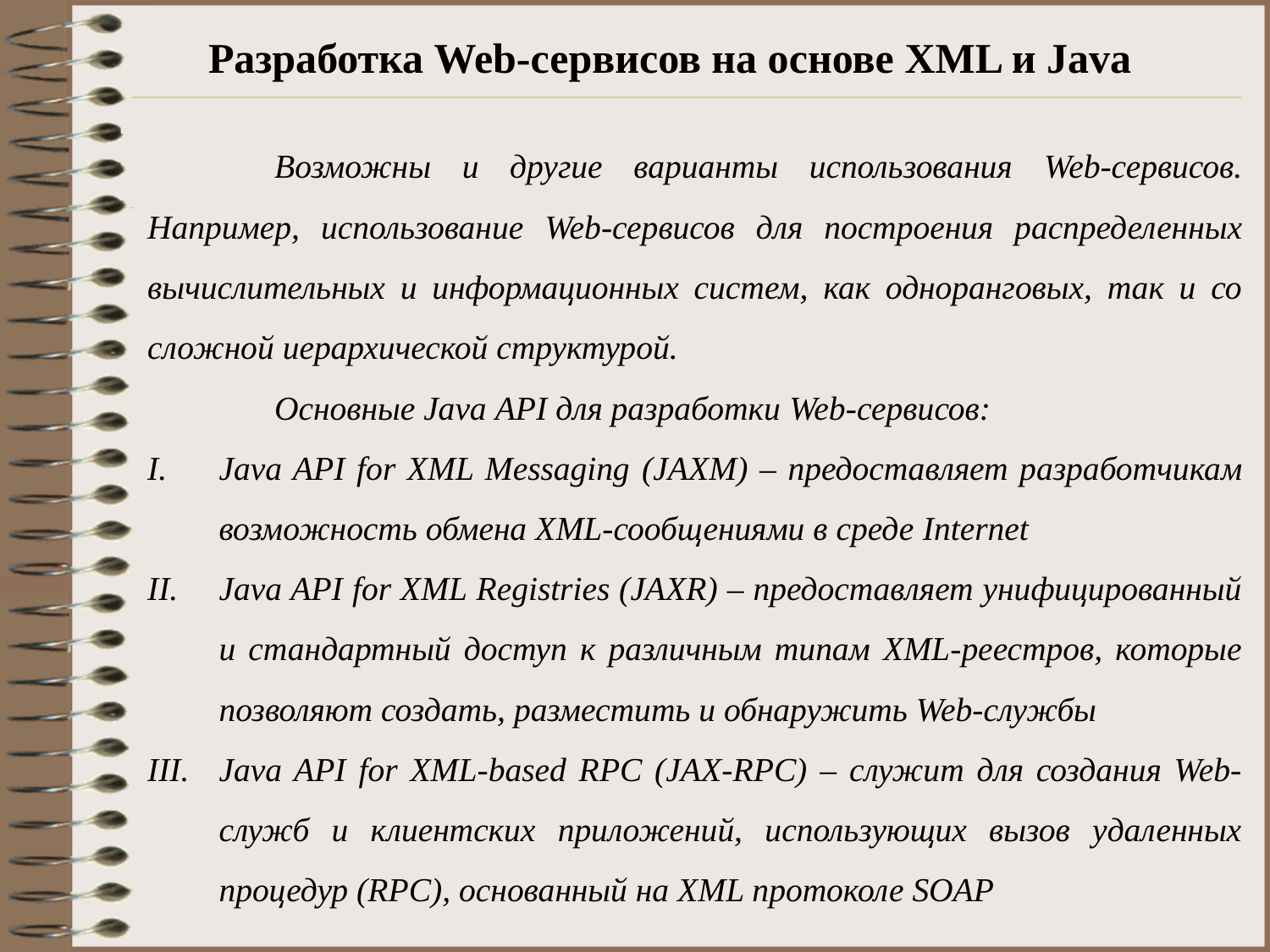

# Разработка Web-сервисов на основе XML и Java
	Возможны и другие варианты использования Web-сервисов. Например, использование Web-сервисов для построения распределенных вычислительных и информационных систем, как одноранговых, так и со сложной иерархической структурой.
	Основные Java API для разработки Web-сервисов:
Java API for XML Messaging (JAXM) – предоставляет разработчикам возможность обмена XML-сообщениями в среде Internet
Java API for XML Registries (JAXR) – предоставляет унифицированный и стандартный доступ к различным типам XML-реестров, которые позволяют создать, разместить и обнаружить Web-службы
Java API for XML-based RPC (JAX-RPC) – служит для создания Web-служб и клиентских приложений, использующих вызов удаленных процедур (RPC), основанный на XML протоколе SOAP